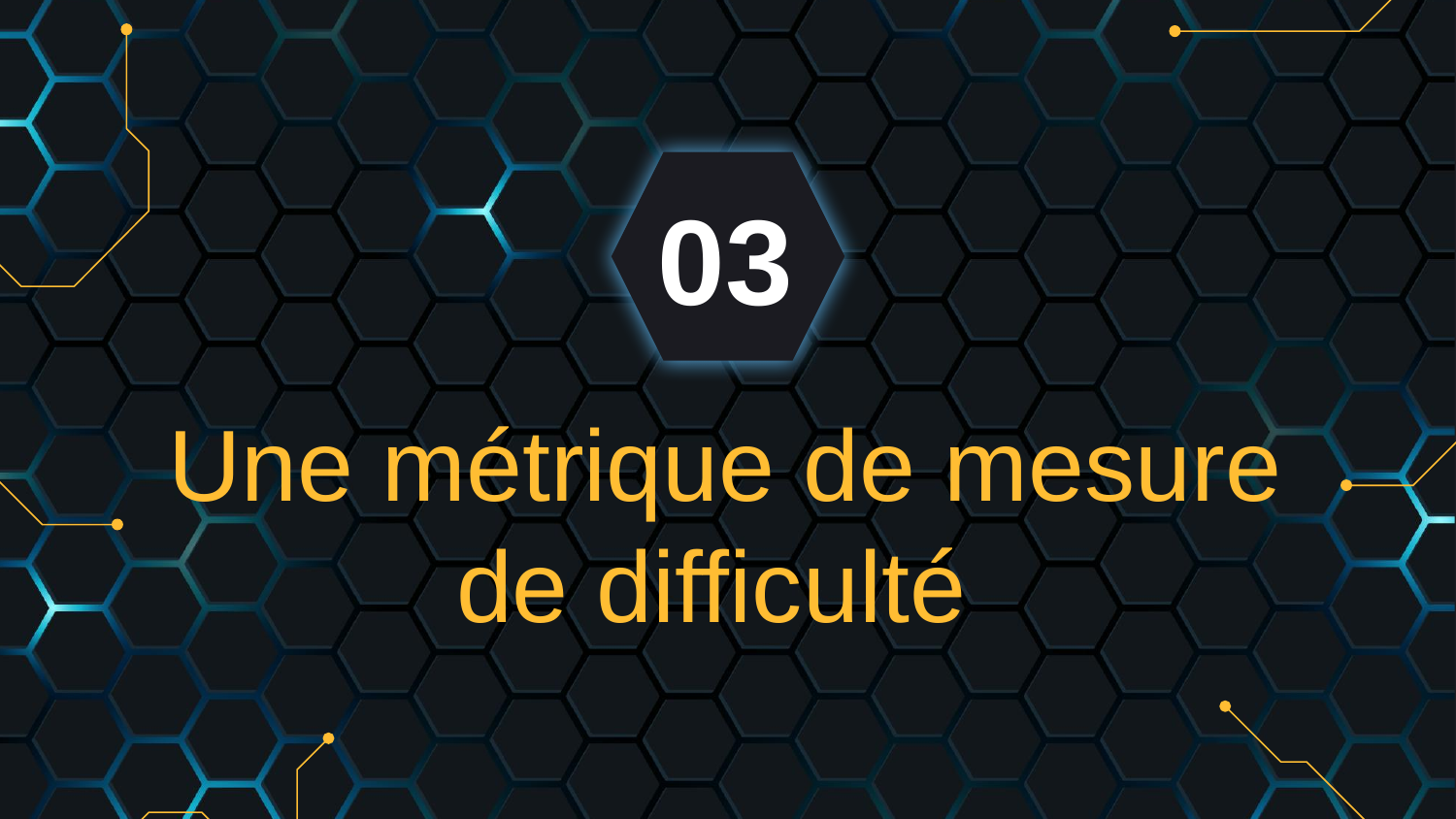

03
# Une métrique de mesure de difficulté